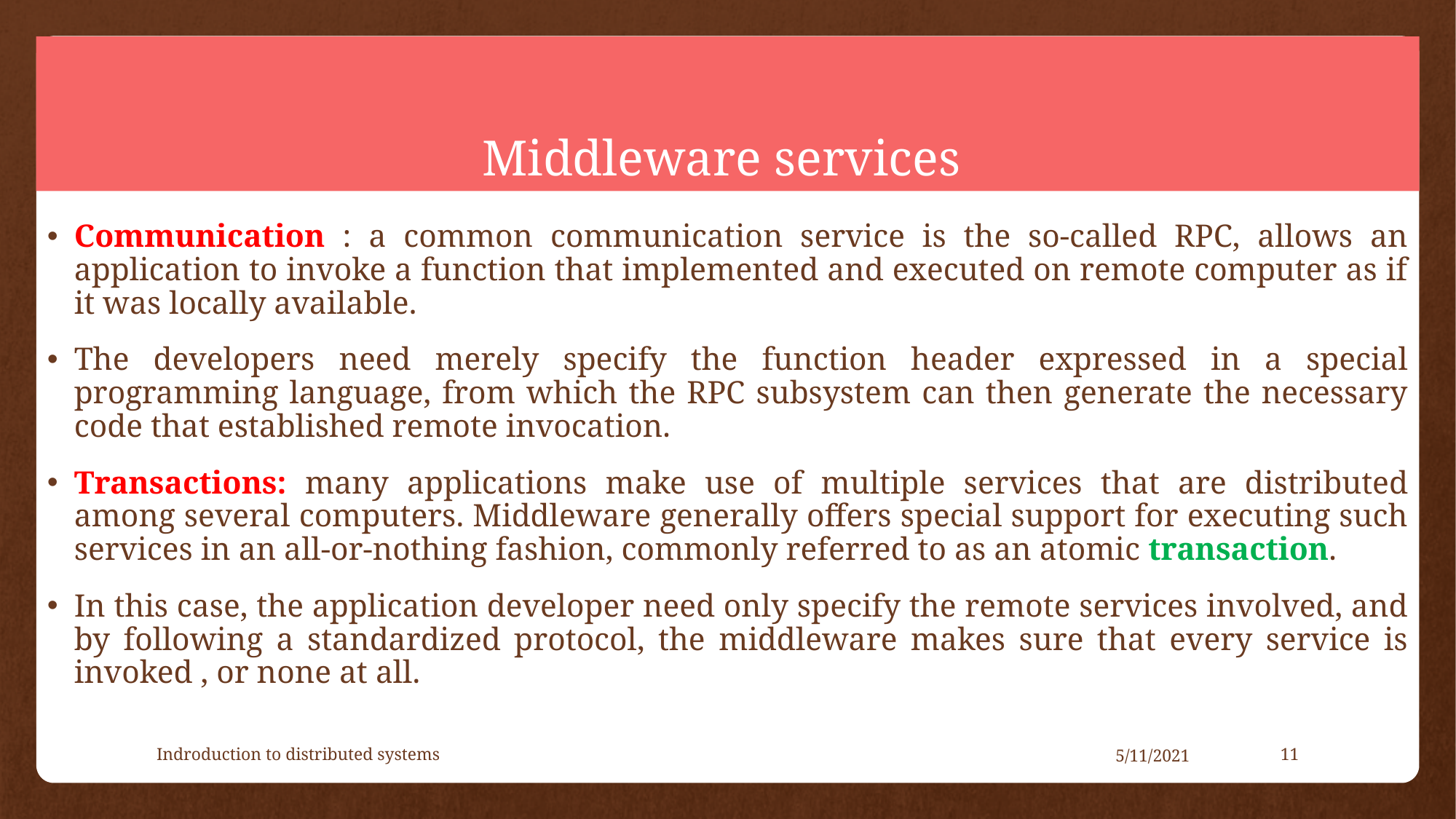

# Middleware services
Communication : a common communication service is the so-called RPC, allows an application to invoke a function that implemented and executed on remote computer as if it was locally available.
The developers need merely specify the function header expressed in a special programming language, from which the RPC subsystem can then generate the necessary code that established remote invocation.
Transactions: many applications make use of multiple services that are distributed among several computers. Middleware generally offers special support for executing such services in an all-or-nothing fashion, commonly referred to as an atomic transaction.
In this case, the application developer need only specify the remote services involved, and by following a standardized protocol, the middleware makes sure that every service is invoked , or none at all.

Indroduction to distributed systems
5/11/2021
11